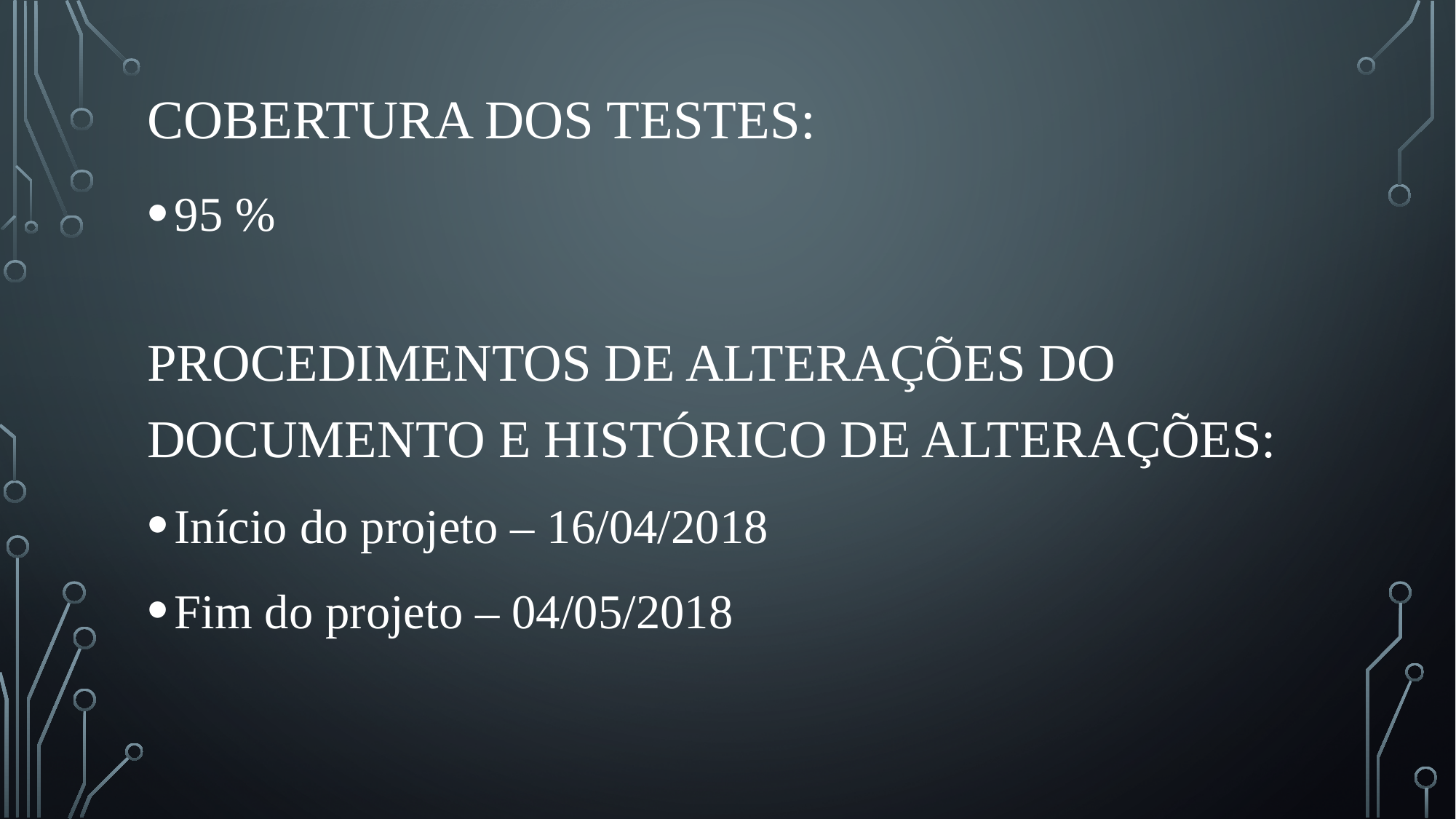

# Cobertura dos testes:
95 %

PROCEDIMENTOS DE ALTERAÇÕES DO DOCUMENTO E HISTÓRICO DE ALTERAÇÕES:
Início do projeto – 16/04/2018
Fim do projeto – 04/05/2018